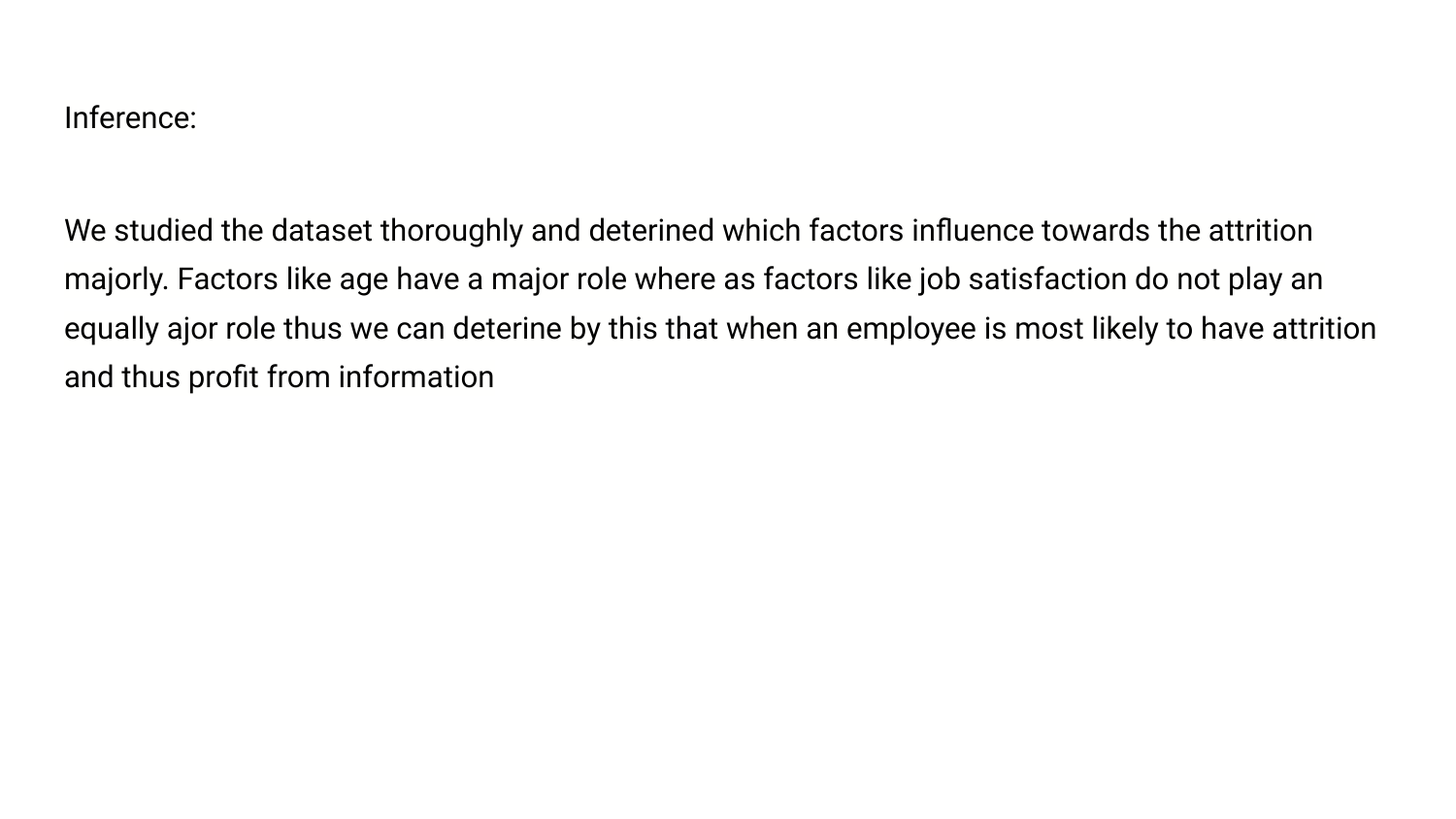

# Inference:

We studied the dataset thoroughly and deterined which factors influence towards the attrition majorly. Factors like age have a major role where as factors like job satisfaction do not play an equally ajor role thus we can deterine by this that when an employee is most likely to have attrition and thus profit from information